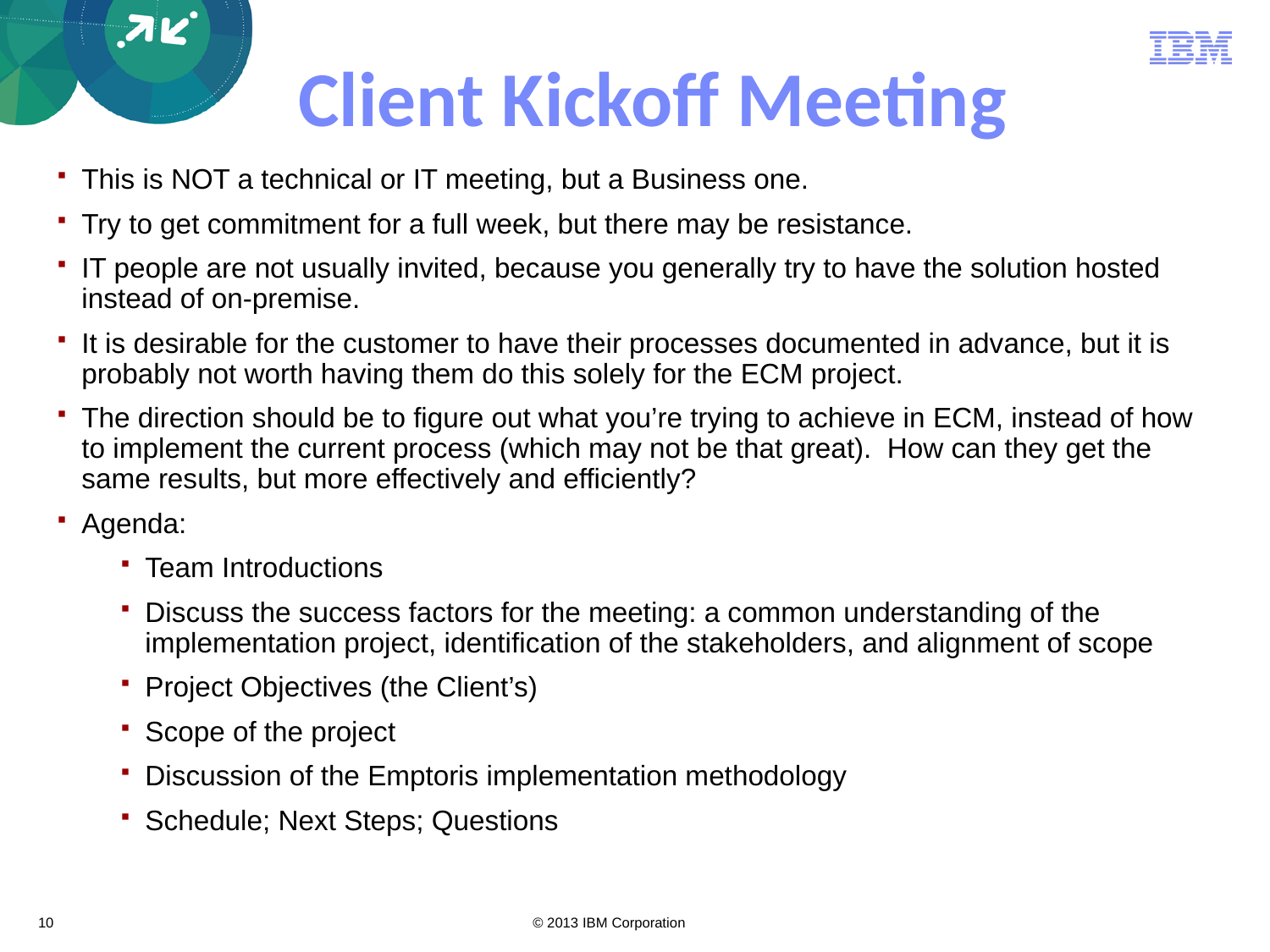

# Client Kickoff Meeting
This is NOT a technical or IT meeting, but a Business one.
Try to get commitment for a full week, but there may be resistance.
IT people are not usually invited, because you generally try to have the solution hosted instead of on-premise.
It is desirable for the customer to have their processes documented in advance, but it is probably not worth having them do this solely for the ECM project.
The direction should be to figure out what you’re trying to achieve in ECM, instead of how to implement the current process (which may not be that great).  How can they get the same results, but more effectively and efficiently?
Agenda:
Team Introductions
Discuss the success factors for the meeting: a common understanding of the implementation project, identification of the stakeholders, and alignment of scope
Project Objectives (the Client’s)
Scope of the project
Discussion of the Emptoris implementation methodology
Schedule; Next Steps; Questions

10